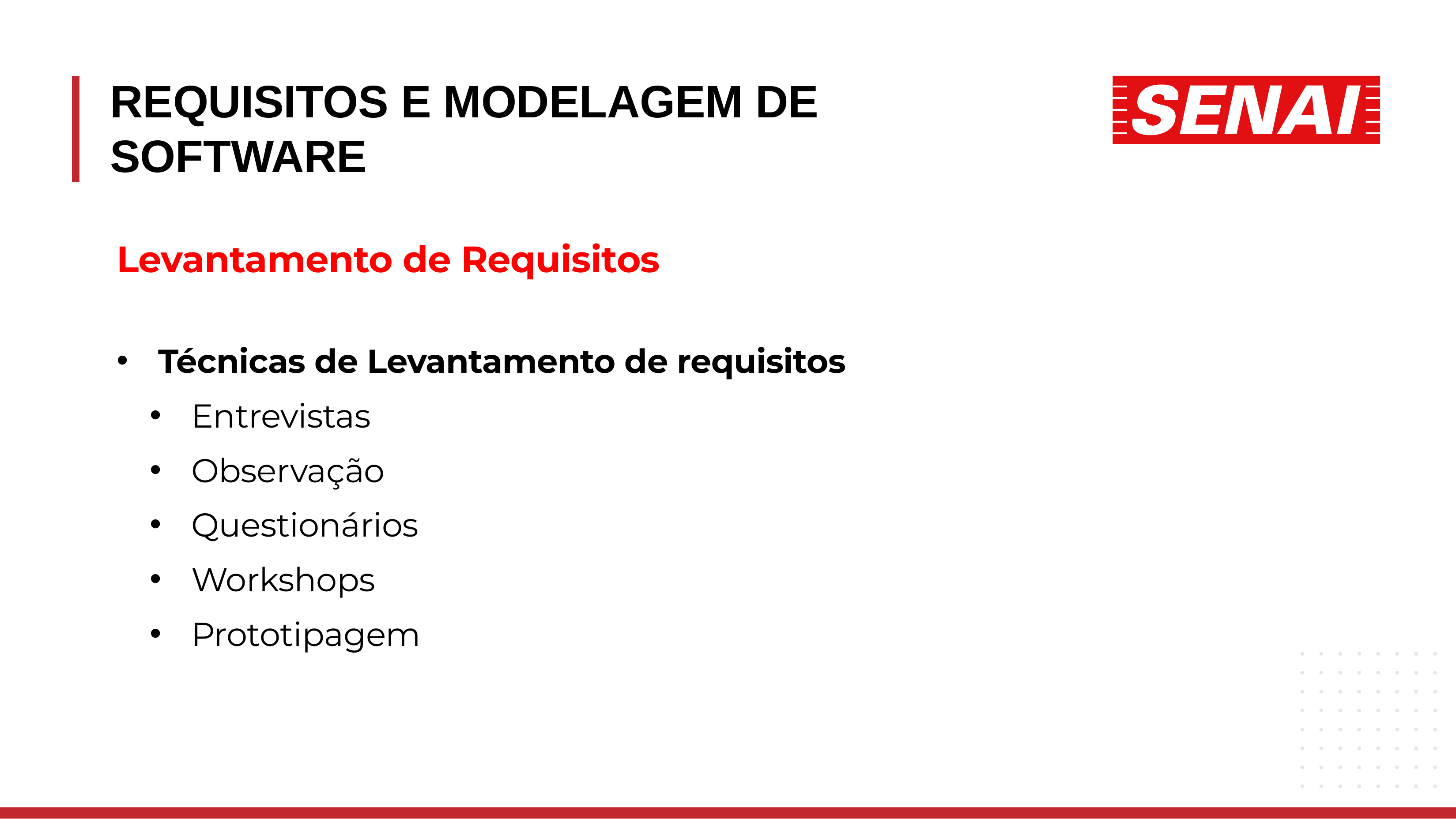

REQUISITOS E MODELAGEM DE SOFTWARE

Levantamento de Requisitos
Técnicas de Levantamento de requisitos
Entrevistas
Observação
Questionários
Workshops
Prototipagem